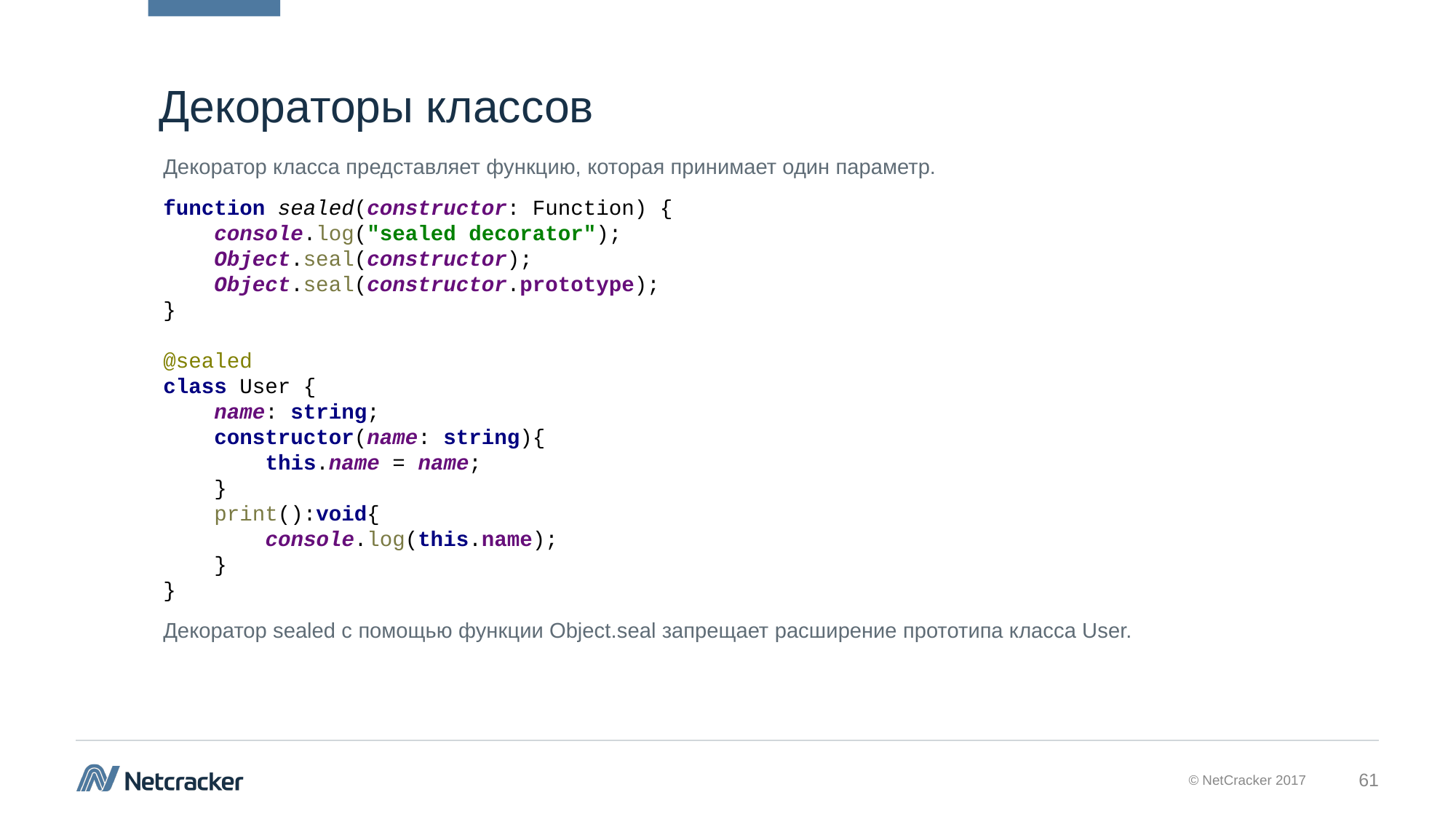

# Декораторы классов
Декоратор класса представляет функцию, которая принимает один параметр.
function sealed(constructor: Function) {
    console.log("sealed decorator");
    Object.seal(constructor);
    Object.seal(constructor.prototype);
}
@sealed
class User {
    name: string;
    constructor(name: string){
        this.name = name;
    }
    print():void{
        console.log(this.name);
    }
}
Декоратор sealed с помощью функции Object.seal запрещает расширение прототипа класса User.